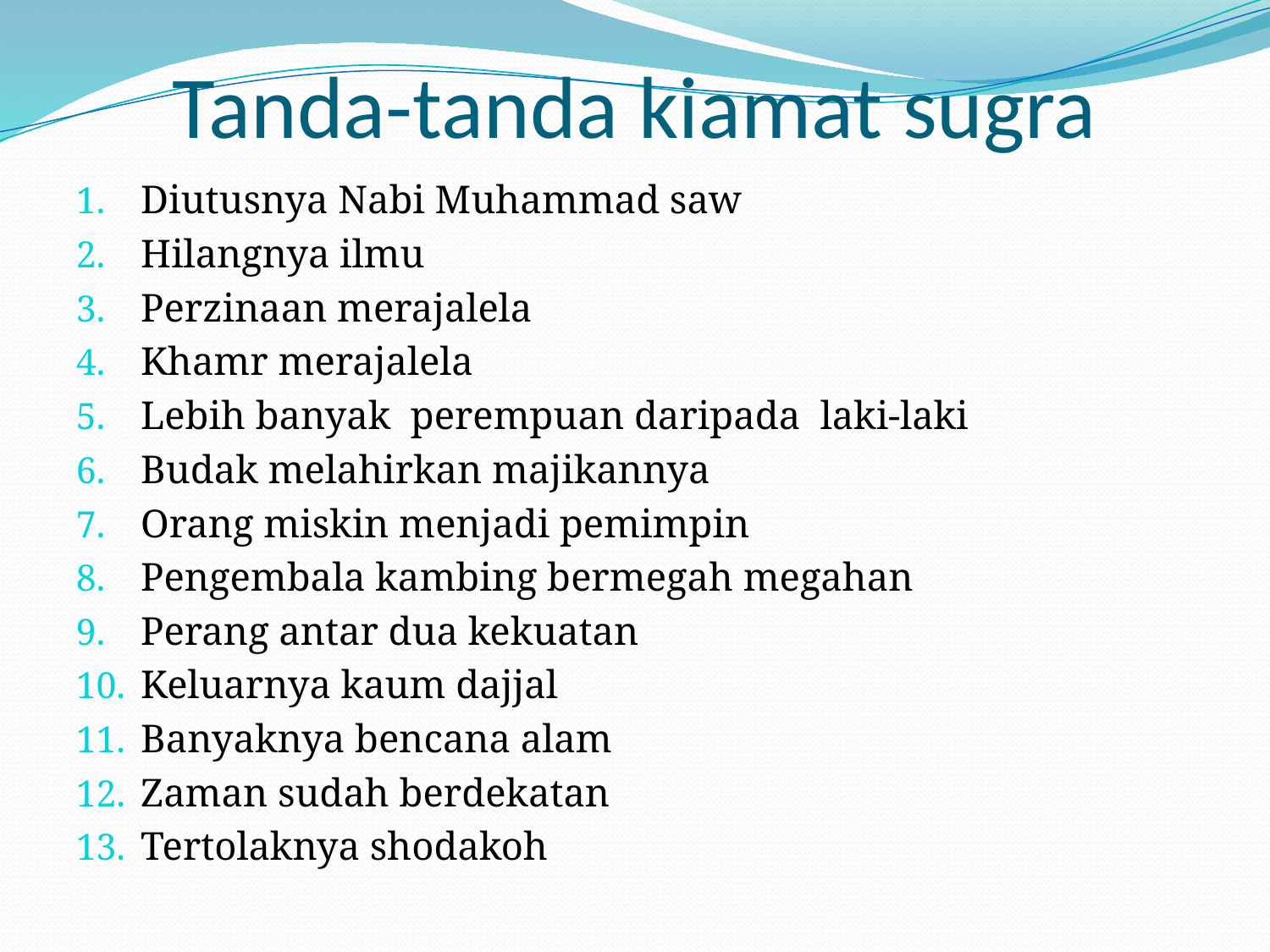

# Tanda-tanda kiamat sugra
Diutusnya Nabi Muhammad saw
Hilangnya ilmu
Perzinaan merajalela
Khamr merajalela
Lebih banyak  perempuan daripada  laki-laki
Budak melahirkan majikannya
Orang miskin menjadi pemimpin
Pengembala kambing bermegah megahan
Perang antar dua kekuatan
Keluarnya kaum dajjal
Banyaknya bencana alam
Zaman sudah berdekatan
Tertolaknya shodakoh